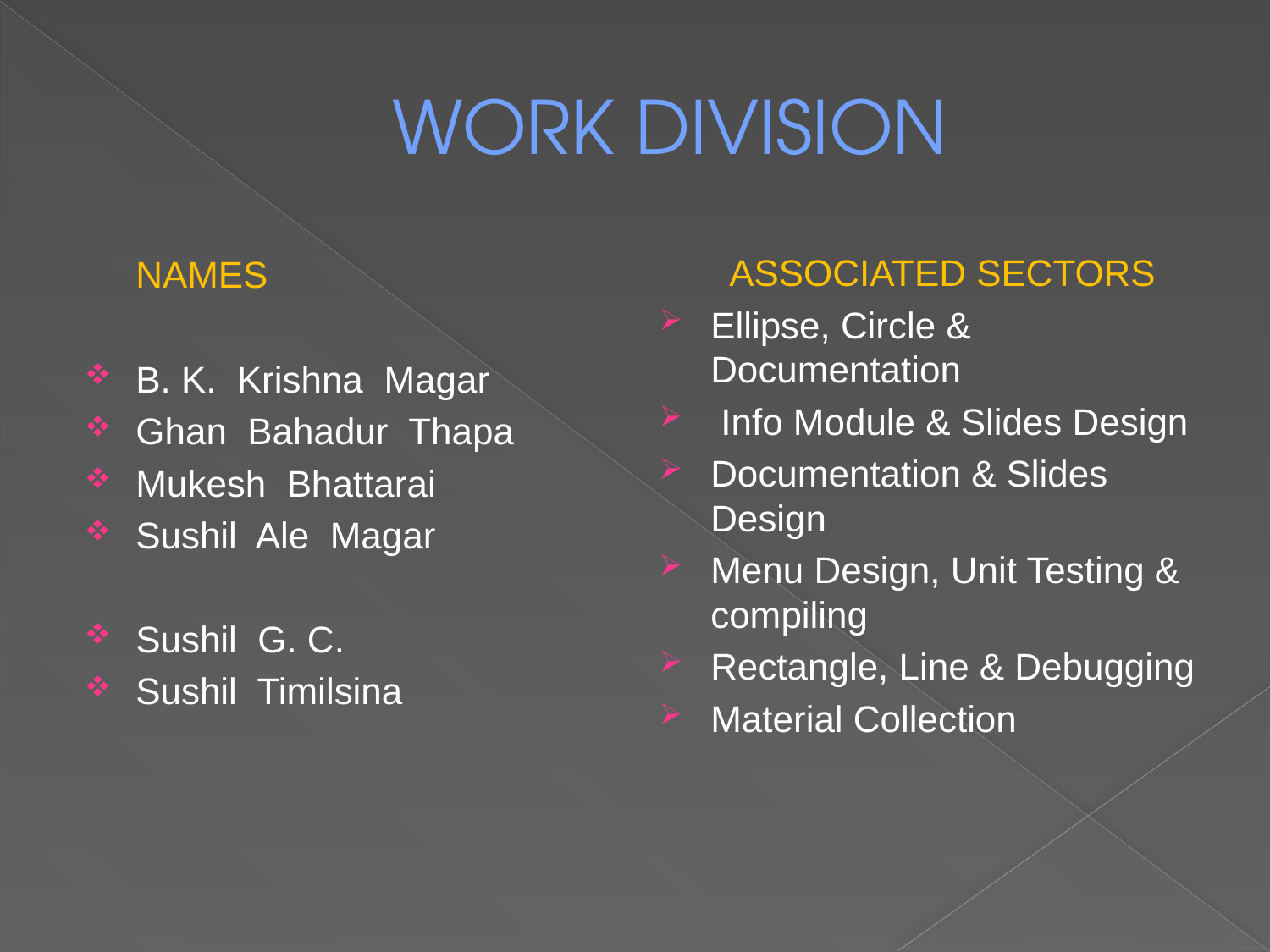

# WORK DIVISION
		NAMES

B. K.  Krishna  Magar
Ghan  Bahadur  Thapa
Mukesh  Bhattarai
Sushil  Ale  Magar

Sushil  G. C.
Sushil  Timilsina

ASSOCIATED SECTORS
Ellipse, Circle & Documentation
 Info Module & Slides Design
Documentation & Slides Design
Menu Design, Unit Testing & compiling
Rectangle, Line & Debugging
Material Collection